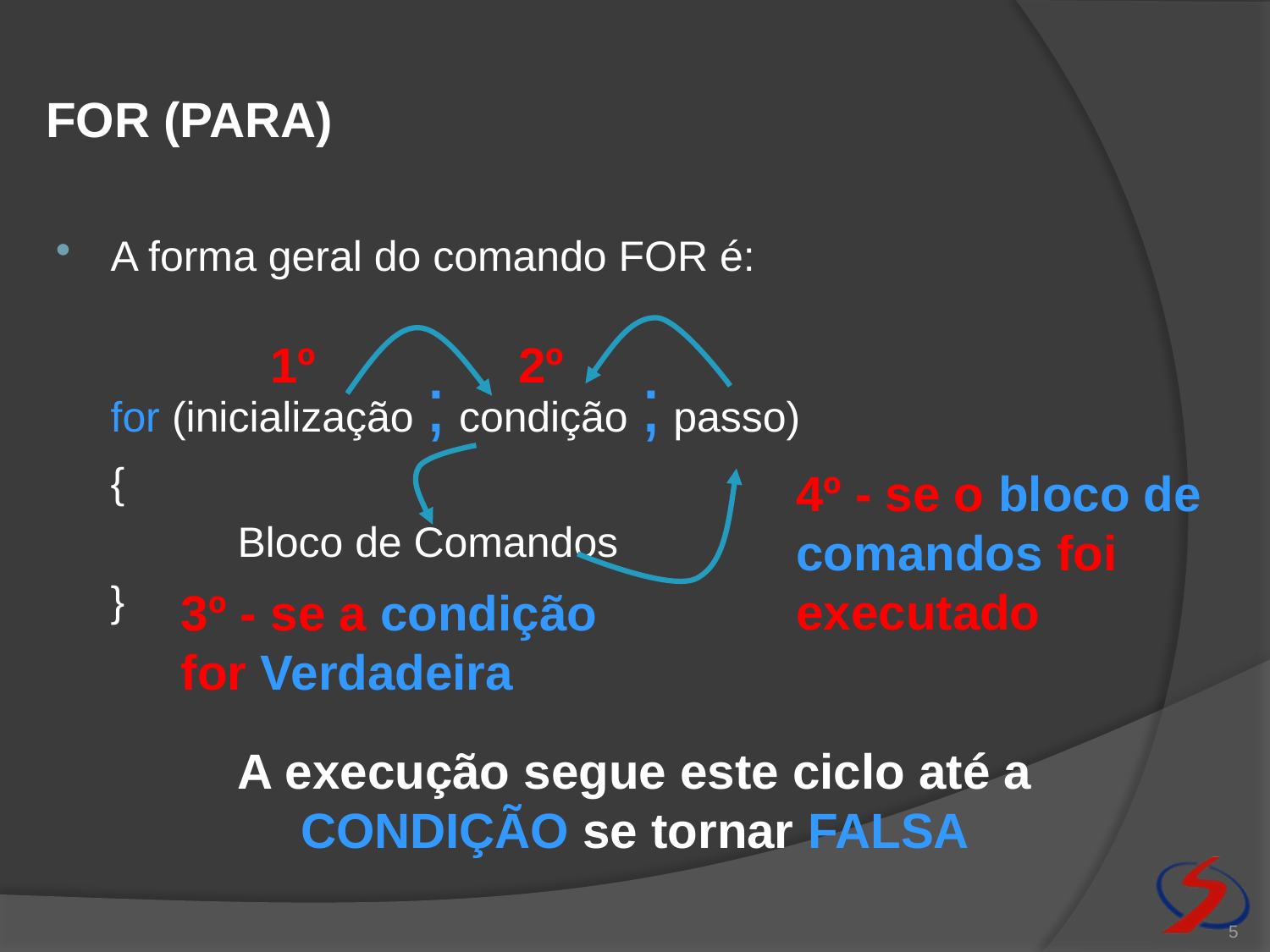

# For (para)
A forma geral do comando FOR é:

	for (inicialização ; condição ; passo)
	{
		Bloco de Comandos
	}

1º

2º

4º - se o bloco de comandos foi executado

3º - se a condição for Verdadeira
A execução segue este ciclo até a CONDIÇÃO se tornar FALSA
5